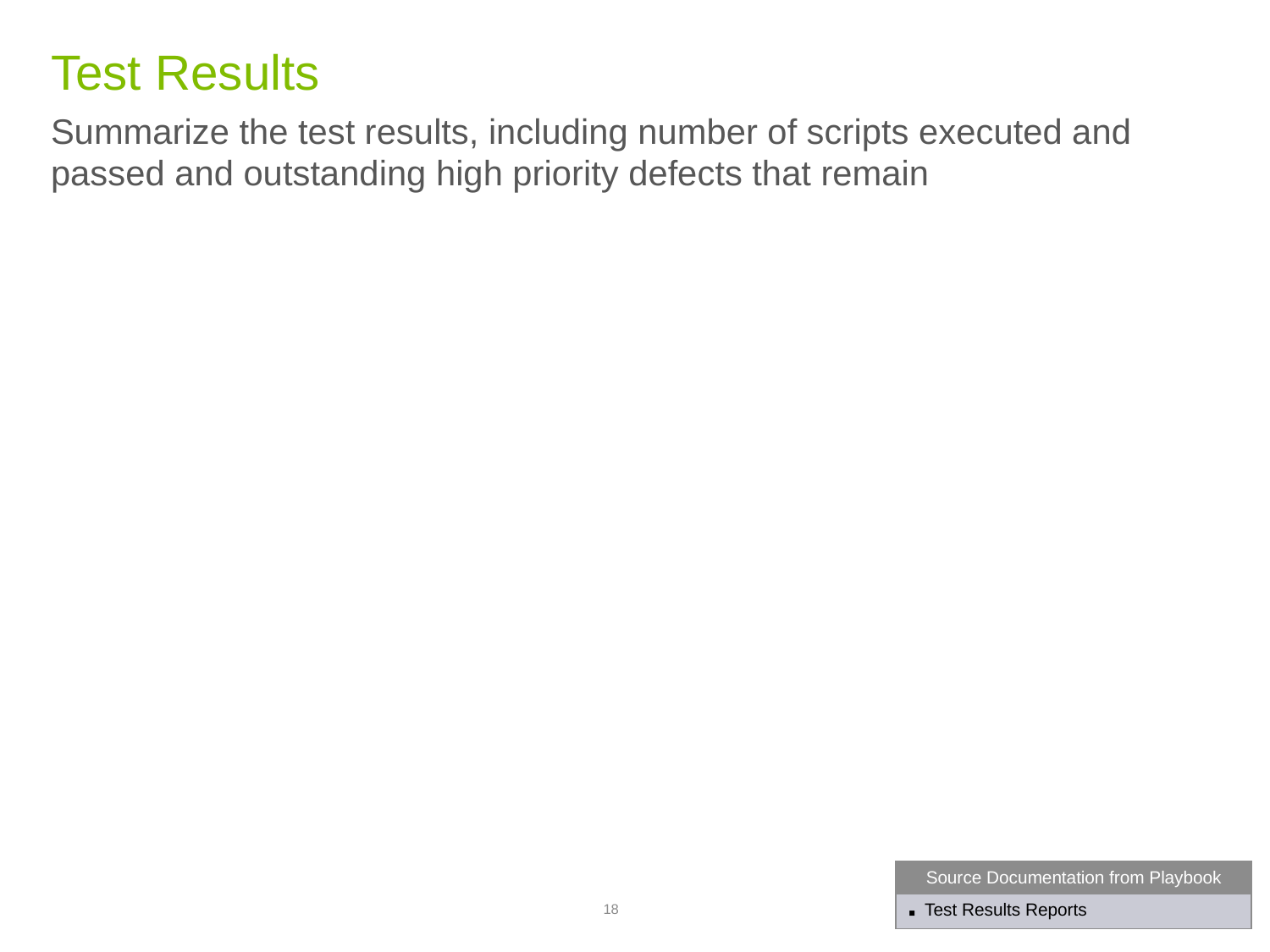

# Test Results
Summarize the test results, including number of scripts executed and passed and outstanding high priority defects that remain
| Source Documentation from Playbook |
| --- |
| Test Results Reports |